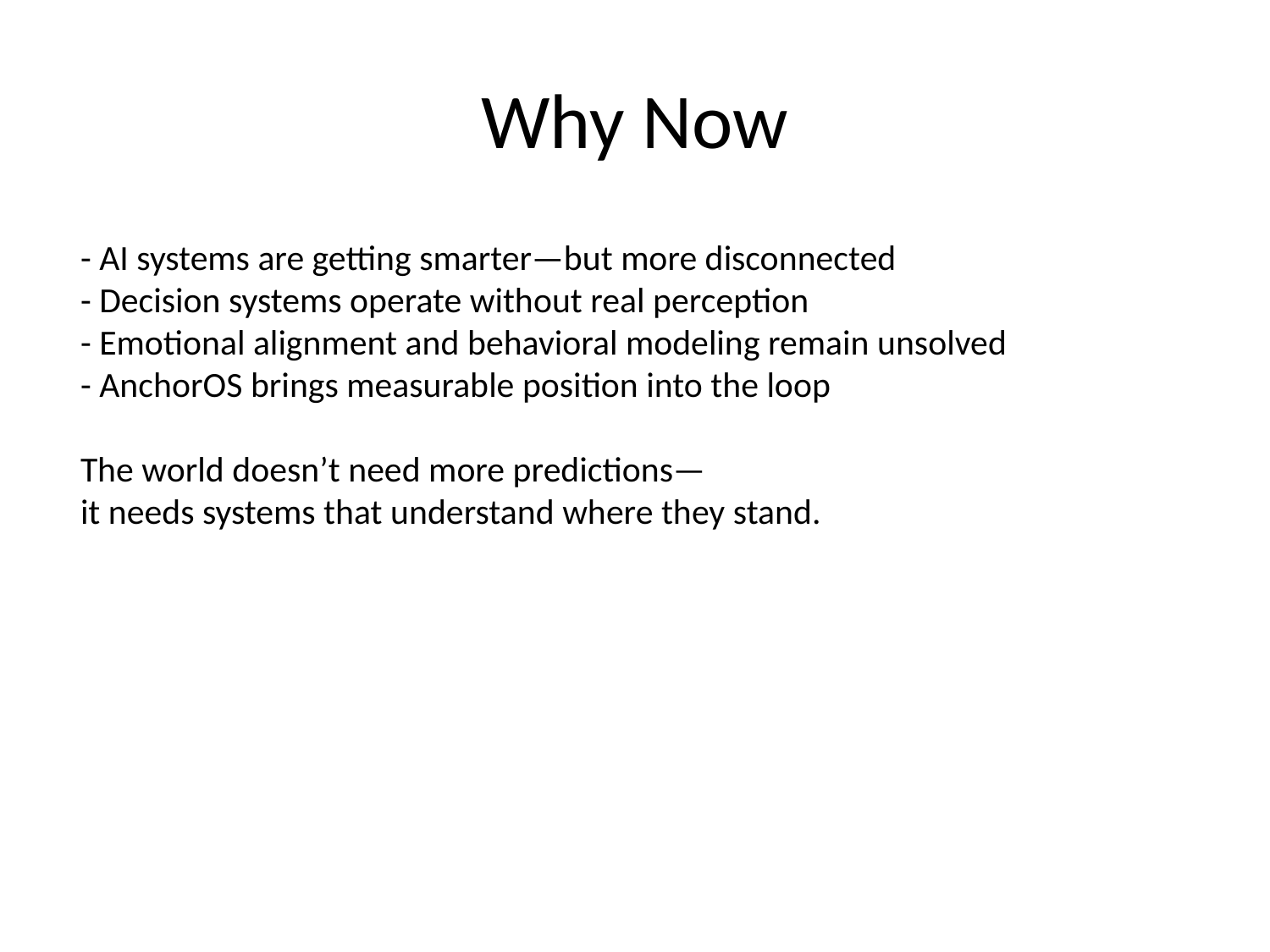

# Why Now

- AI systems are getting smarter—but more disconnected
- Decision systems operate without real perception
- Emotional alignment and behavioral modeling remain unsolved
- AnchorOS brings measurable position into the loop
The world doesn’t need more predictions—
it needs systems that understand where they stand.